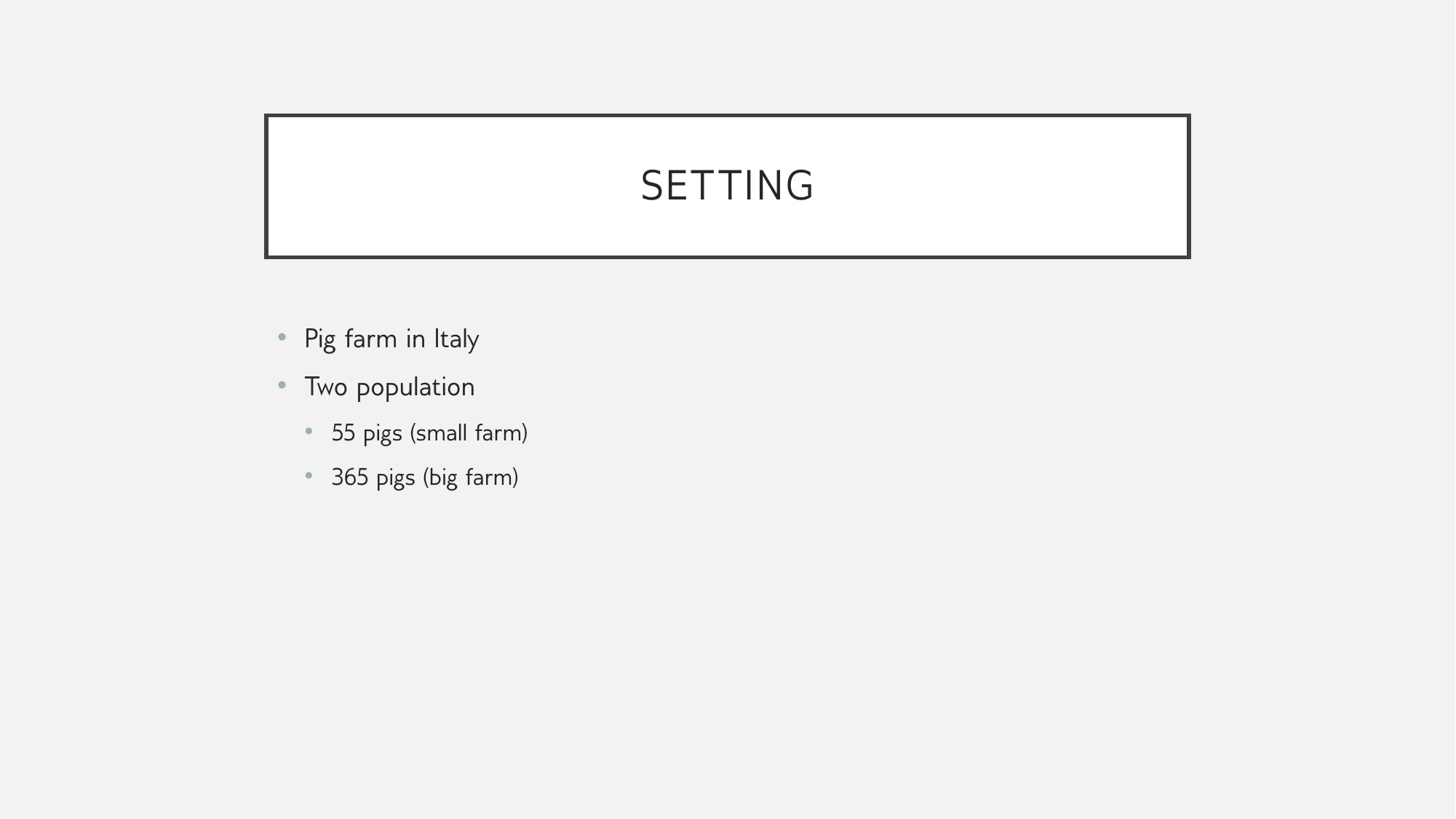

# Setting
Pig farm in Italy
Two population
55 pigs (small farm)
365 pigs (big farm)